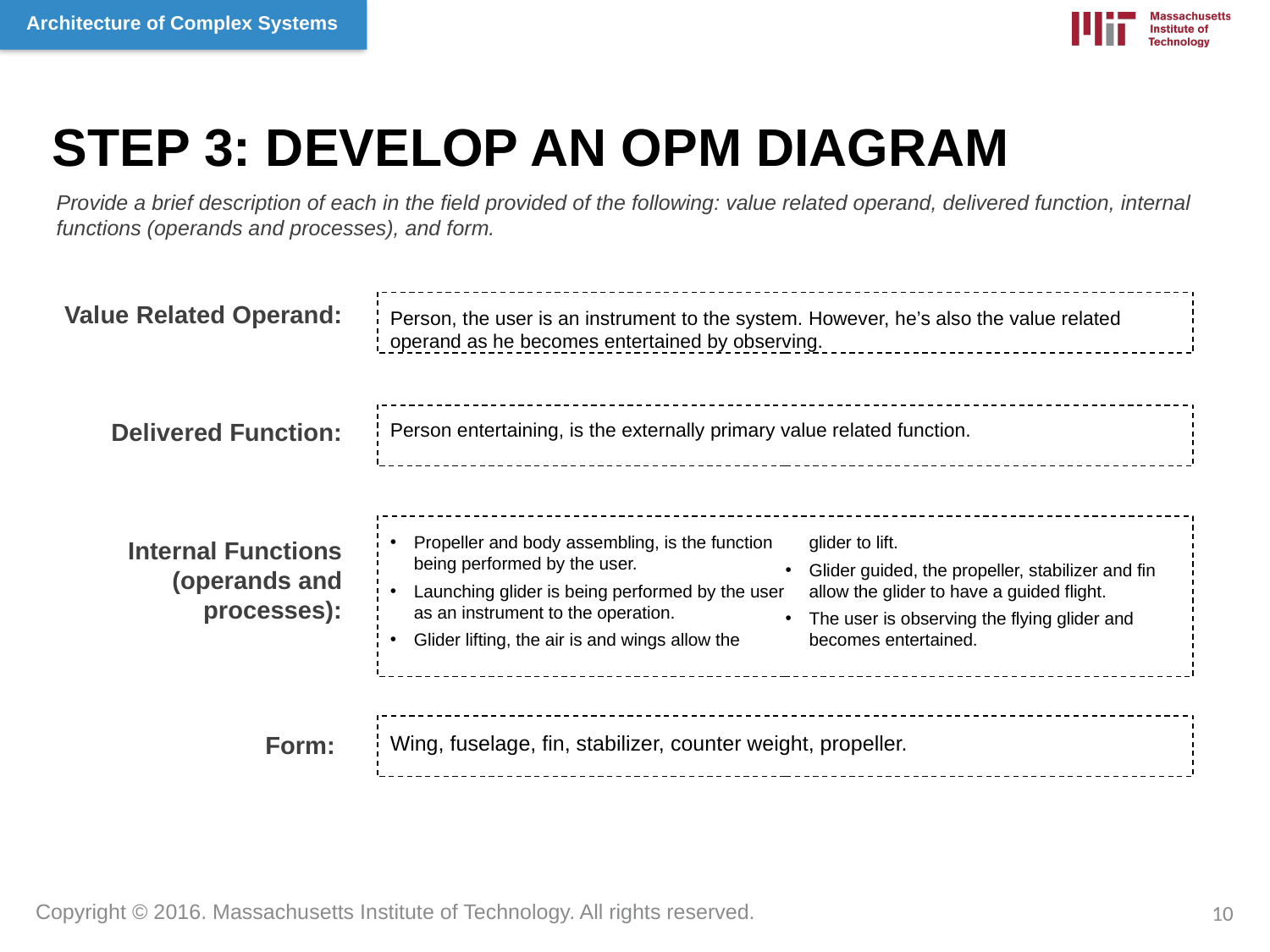

STEP 3: DEVELOP AN OPM DIAGRAM
Provide a brief description of each in the field provided of the following: value related operand, delivered function, internal functions (operands and processes), and form.

Value Related Operand:

Delivered Function:

Internal Functions
(operands and processes):

Form:

Person, the user is an instrument to the system. However, he’s also the value related operand as he becomes entertained by observing.

Person entertaining, is the externally primary value related function.

Propeller and body assembling, is the function being performed by the user.
Launching glider is being performed by the user as an instrument to the operation.
Glider lifting, the air is and wings allow the glider to lift.
Glider guided, the propeller, stabilizer and fin allow the glider to have a guided flight.
The user is observing the flying glider and becomes entertained.

Wing, fuselage, fin, stabilizer, counter weight, propeller.
10